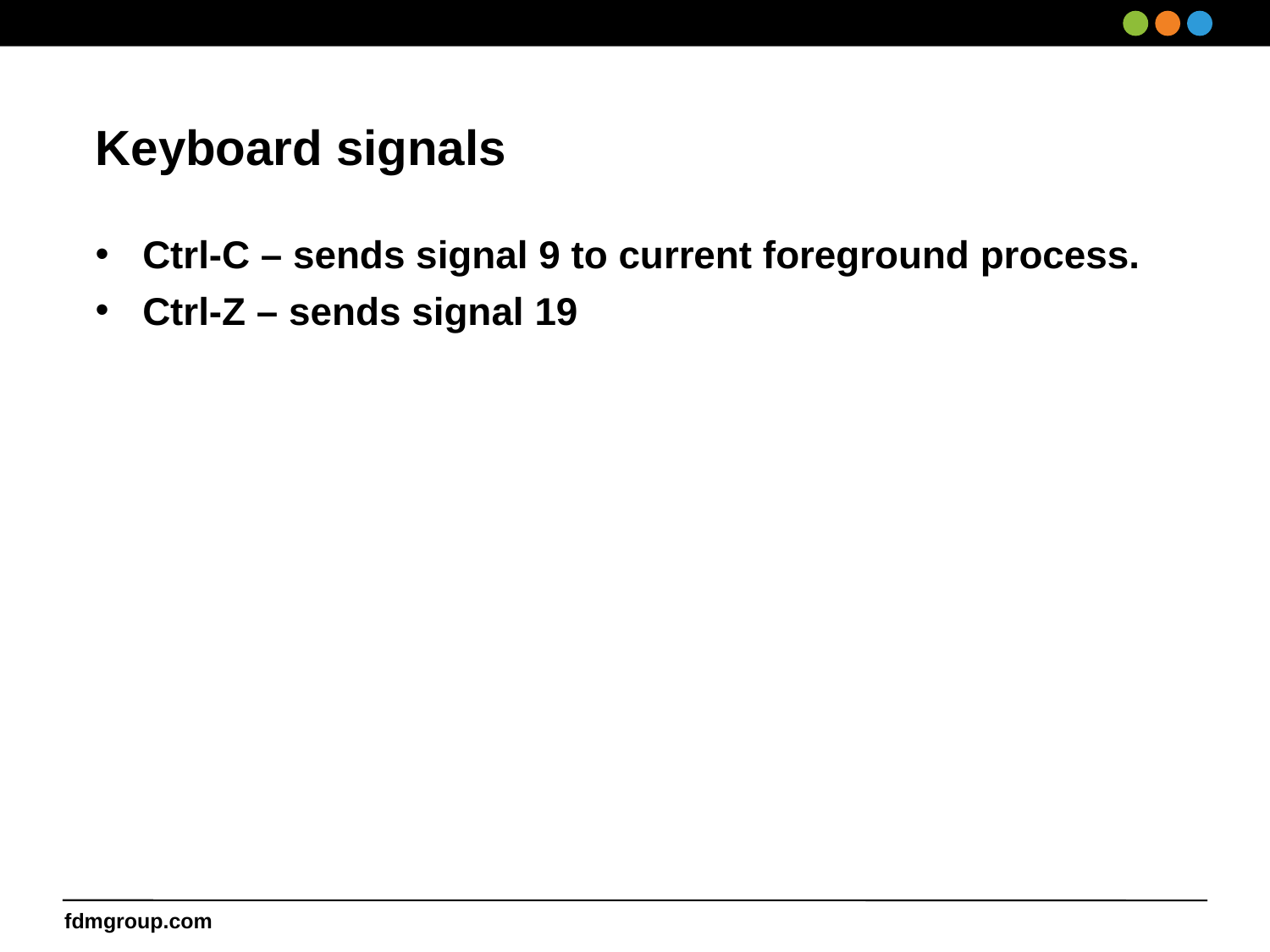

Keyboard signals
Ctrl-C – sends signal 9 to current foreground process.
Ctrl-Z – sends signal 19